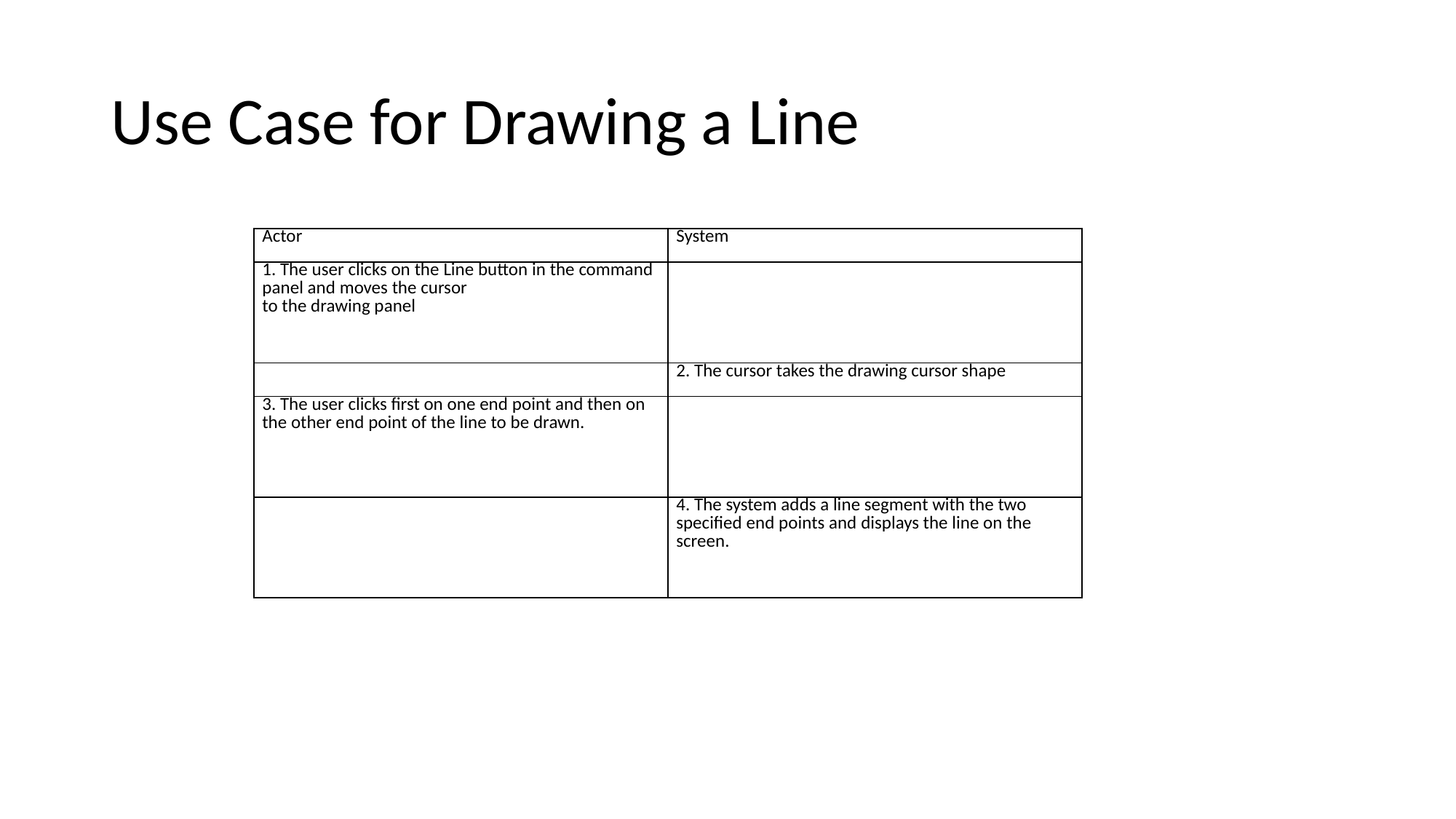

# Use Case for Drawing a Line
| Actor | System |
| --- | --- |
| 1. The user clicks on the Line button in the command panel and moves the cursor to the drawing panel |  |
|  | 2. The cursor takes the drawing cursor shape |
| 3. The user clicks first on one end point and then on the other end point of the line to be drawn. |  |
|  | 4. The system adds a line segment with the two specified end points and displays the line on the screen. |